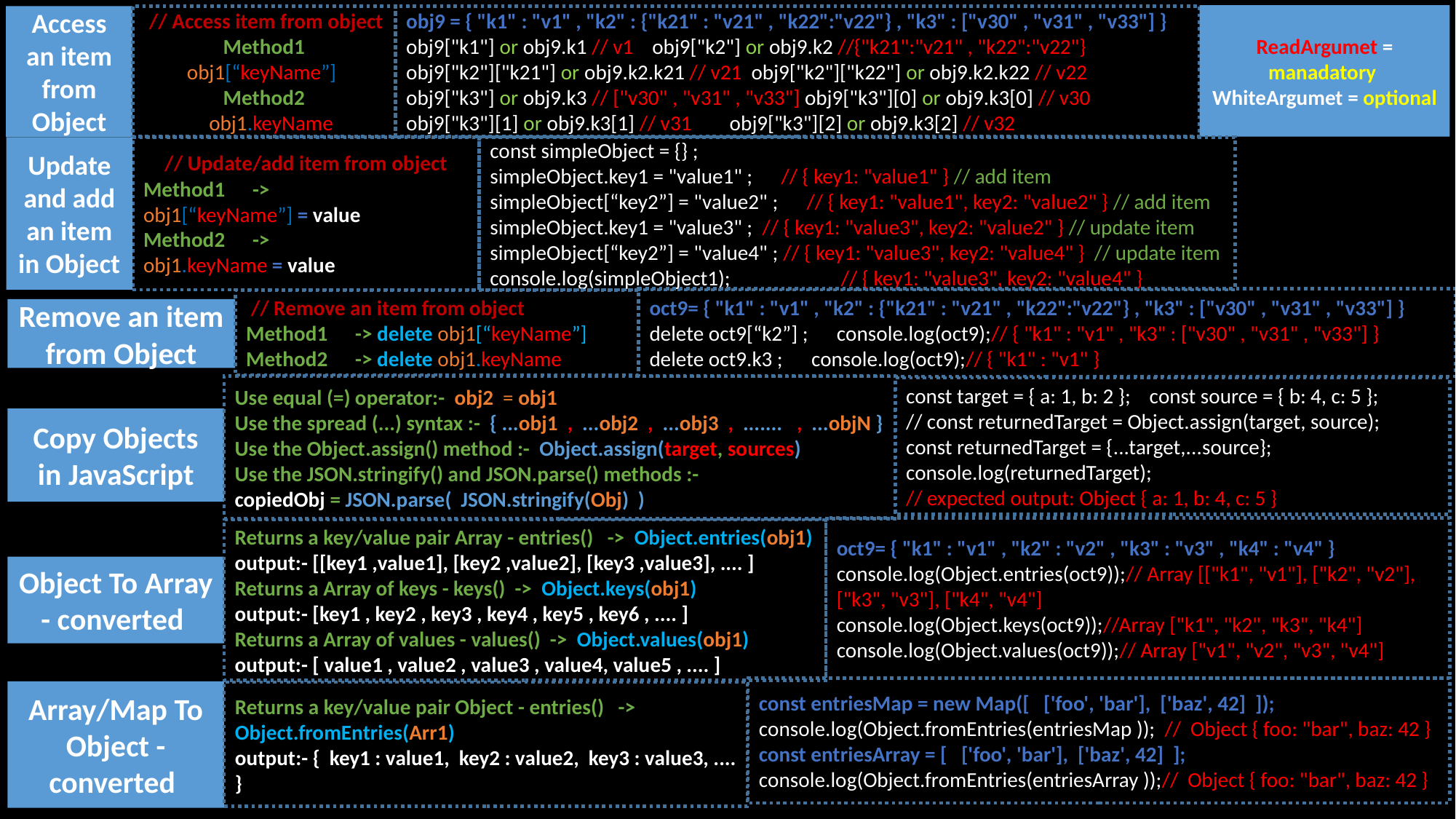

ReadArgumet = manadatory
WhiteArgumet = optional
Access an item from Object
 // Access item from object
Method1
 obj1[“keyName”]
Method2
   obj1.keyName
obj9 = { "k1" : "v1" , "k2" : {"k21" : "v21" , "k22":"v22"} , "k3" : ["v30" , "v31" , "v33"] }
obj9["k1"] or obj9.k1 // v1    obj9["k2"] or obj9.k2 //{"k21":"v21" , "k22":"v22"}
obj9["k2"]["k21"] or obj9.k2.k21 // v21  obj9["k2"]["k22"] or obj9.k2.k22 // v22
obj9["k3"] or obj9.k3 // ["v30" , "v31" , "v33"] obj9["k3"][0] or obj9.k3[0] // v30
obj9["k3"][1] or obj9.k3[1] // v31        obj9["k3"][2] or obj9.k3[2] // v32
Update and add an item in Object
 // Update/add item from object
Method1	->
obj1[“keyName”] = value
Method2	->
obj1.keyName = value
const simpleObject = {} ;
simpleObject.key1 = "value1" ;      // { key1: "value1" } // add item
simpleObject[“key2”] = "value2" ;      // { key1: "value1", key2: "value2" } // add item
simpleObject.key1 = "value3" ;  // { key1: "value3", key2: "value2" } // update item
simpleObject[“key2”] = "value4" ; // { key1: "value3", key2: "value4" }  // update item
console.log(simpleObject1);	     // { key1: "value3", key2: "value4" }
oct9= { "k1" : "v1" , "k2" : {"k21" : "v21" , "k22":"v22"} , "k3" : ["v30" , "v31" , "v33"] }
delete oct9[“k2”] ;      console.log(oct9);// { "k1" : "v1" , "k3" : ["v30" , "v31" , "v33"] }
delete oct9.k3 ;      console.log(oct9);// { "k1" : "v1" }
 // Remove an item from object
Method1	-> delete obj1[“keyName”]
Method2	-> delete obj1.keyName
Remove an item from Object
Use equal (=) operator:-  obj2  = obj1
Use the spread (...) syntax :-  { ...obj1  ,  ...obj2  ,  ...obj3  ,  .......   ,  ...objN }
Use the Object.assign() method :-  Object.assign(target, sources)
Use the JSON.stringify() and JSON.parse() methods :-
copiedObj = JSON.parse(  JSON.stringify(Obj)  )
const target = { a: 1, b: 2 };    const source = { b: 4, c: 5 };
// const returnedTarget = Object.assign(target, source);
const returnedTarget = {...target,...source};
console.log(returnedTarget);
// expected output: Object { a: 1, b: 4, c: 5 }
Copy Objects in JavaScript
oct9= { "k1" : "v1" , "k2" : "v2" , "k3" : "v3" , "k4" : "v4" }
console.log(Object.entries(oct9));// Array [["k1", "v1"], ["k2", "v2"], ["k3", "v3"], ["k4", "v4"]
console.log(Object.keys(oct9));//Array ["k1", "k2", "k3", "k4"]
console.log(Object.values(oct9));// Array ["v1", "v2", "v3", "v4"]
Returns a key/value pair Array - entries()   ->  Object.entries(obj1)
output:- [[key1 ,value1], [key2 ,value2], [key3 ,value3], .... ]
Returns a Array of keys - keys()  ->  Object.keys(obj1)
output:- [key1 , key2 , key3 , key4 , key5 , key6 , .... ]
Returns a Array of values - values()  ->  Object.values(obj1)
output:- [ value1 , value2 , value3 , value4, value5 , .... ]
Object To Array - converted
const entriesMap = new Map([   ['foo', 'bar'],  ['baz', 42]  ]);
console.log(Object.fromEntries(entriesMap ));  //  Object { foo: "bar", baz: 42 }
const entriesArray = [   ['foo', 'bar'],  ['baz', 42]  ];
console.log(Object.fromEntries(entriesArray ));//  Object { foo: "bar", baz: 42 }
Array/Map To Object - converted
Returns a key/value pair Object - entries()   ->  Object.fromEntries(Arr1)
output:- {  key1 : value1,  key2 : value2,  key3 : value3, .... }